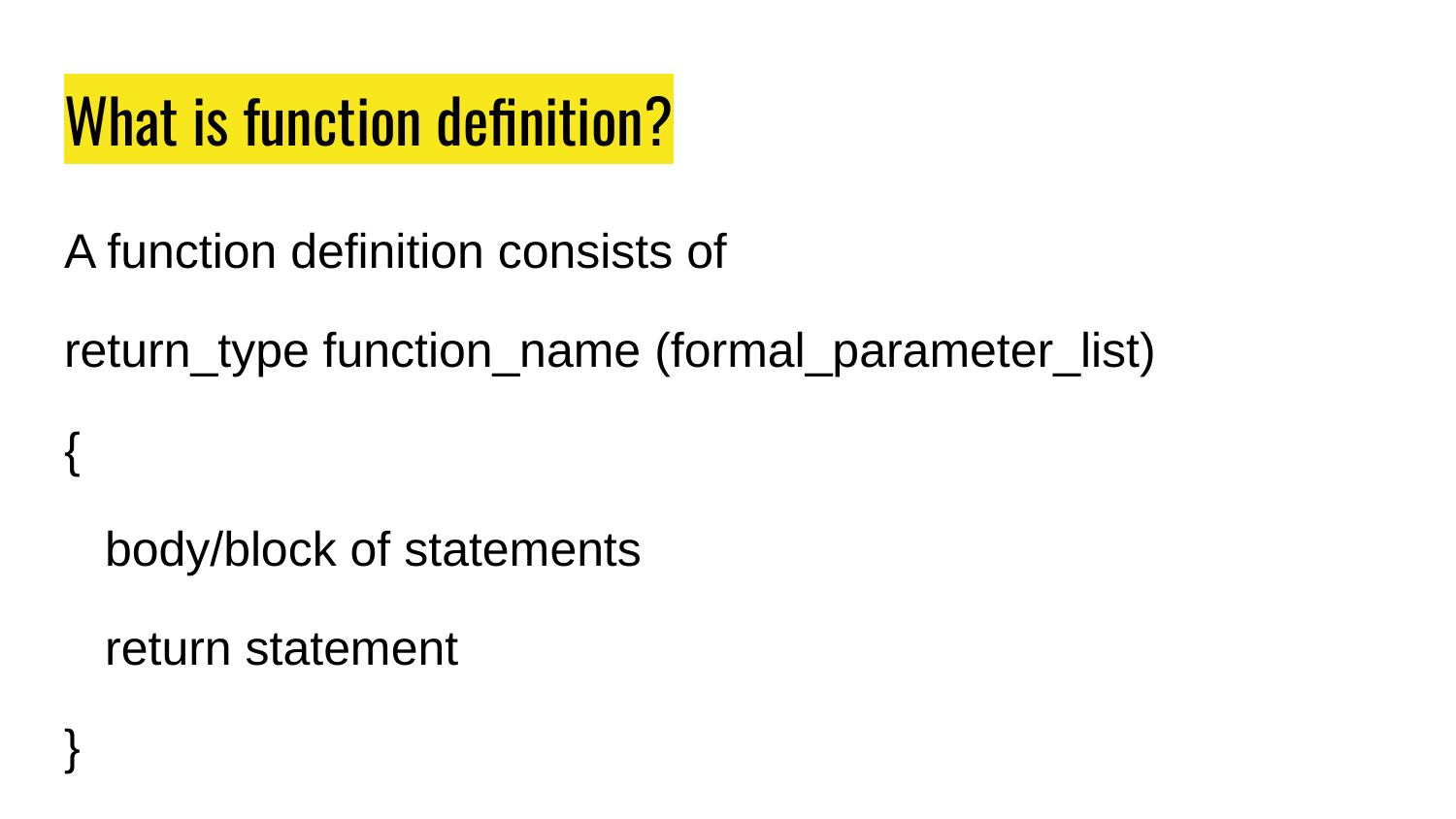

# What is function definition?
A function definition consists of
return_type function_name (formal_parameter_list)
{
   body/block of statements
   return statement
}